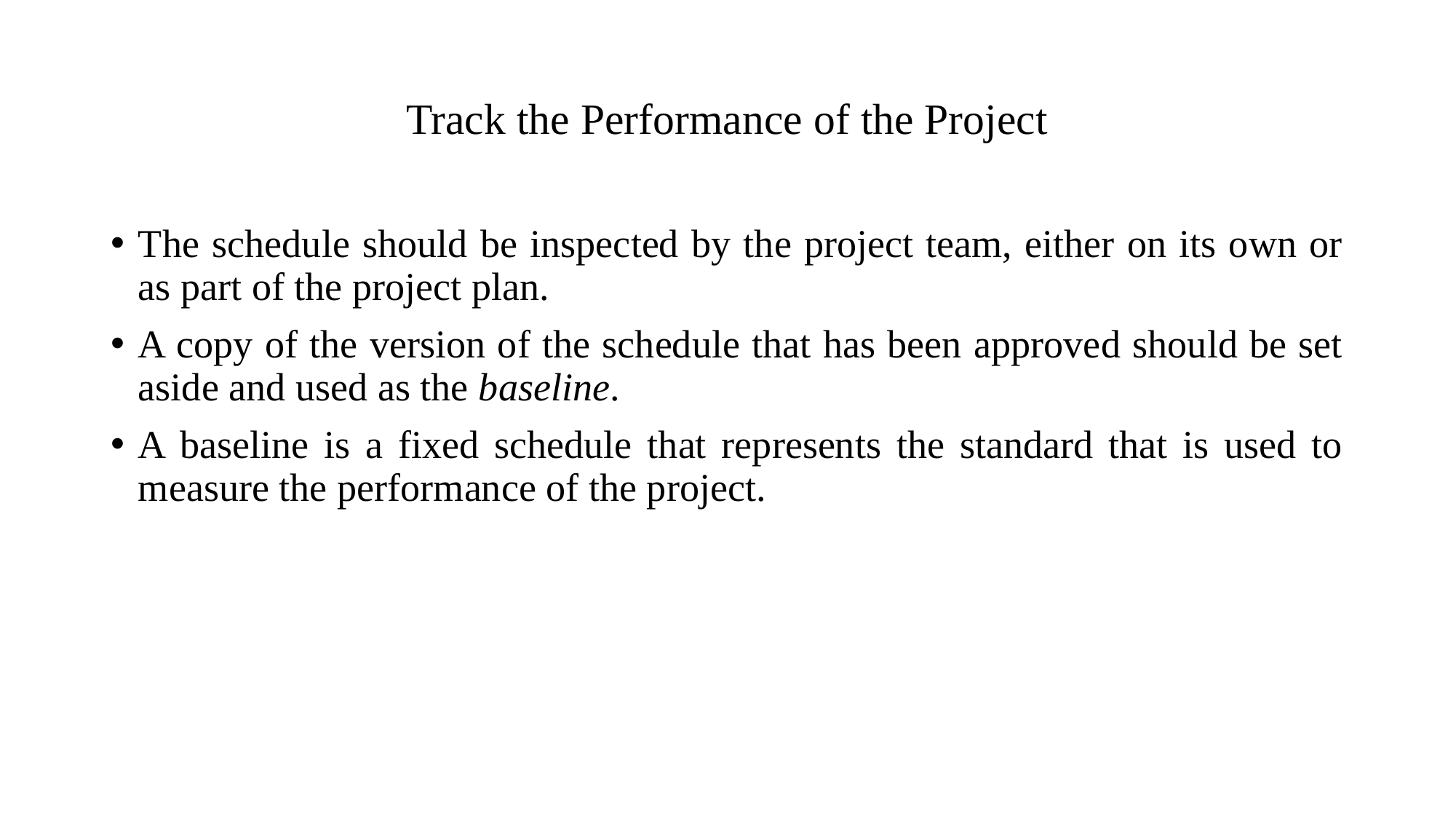

# Track the Performance of the Project
The schedule should be inspected by the project team, either on its own or as part of the project plan.
A copy of the version of the schedule that has been approved should be set aside and used as the baseline.
A baseline is a fixed schedule that represents the standard that is used to measure the performance of the project.